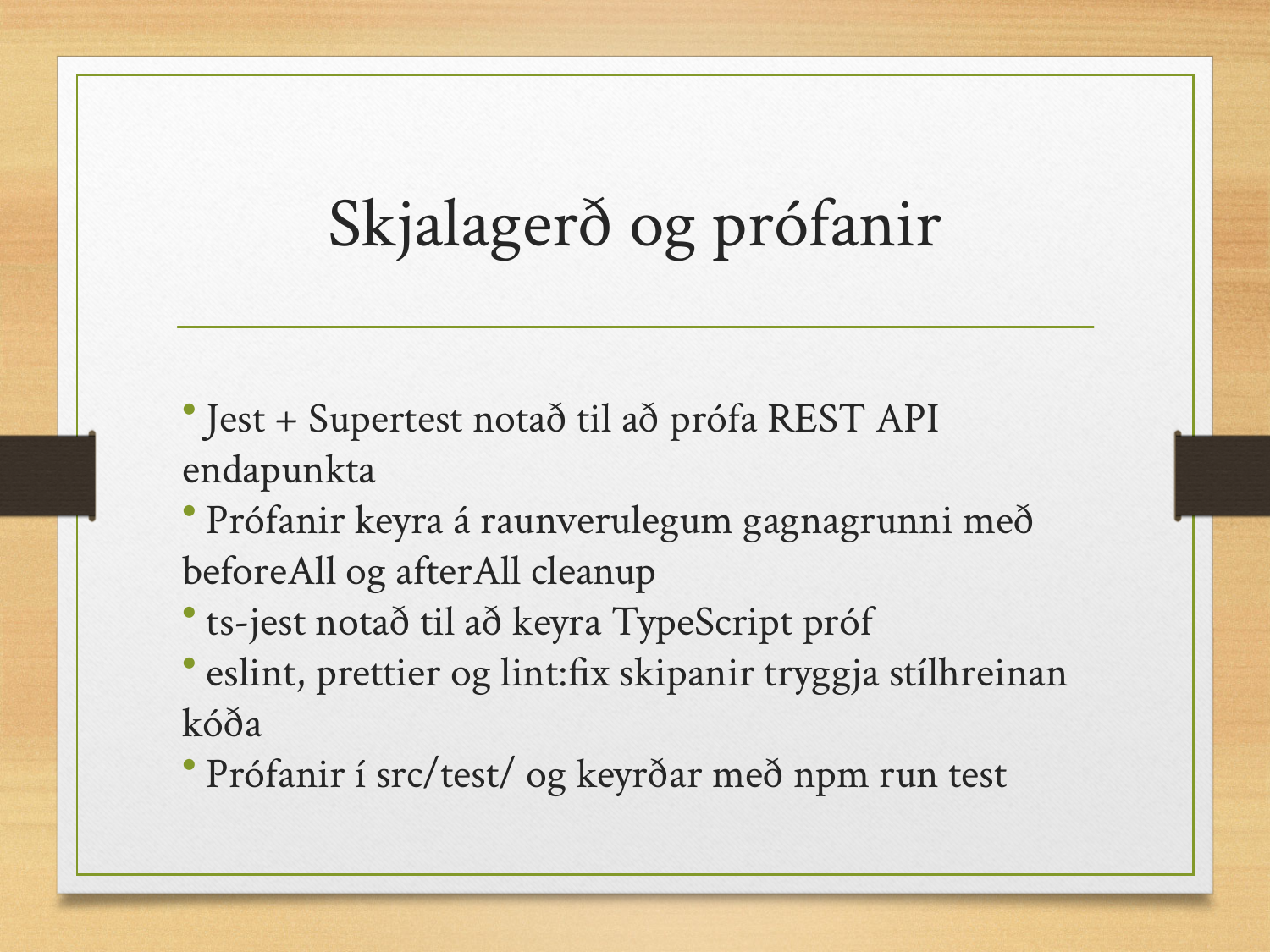

# Skjalagerð og prófanir
 Jest + Supertest notað til að prófa REST API endapunkta
 Prófanir keyra á raunverulegum gagnagrunni með beforeAll og afterAll cleanup
 ts-jest notað til að keyra TypeScript próf
 eslint, prettier og lint:fix skipanir tryggja stílhreinan kóða
 Prófanir í src/test/ og keyrðar með npm run test